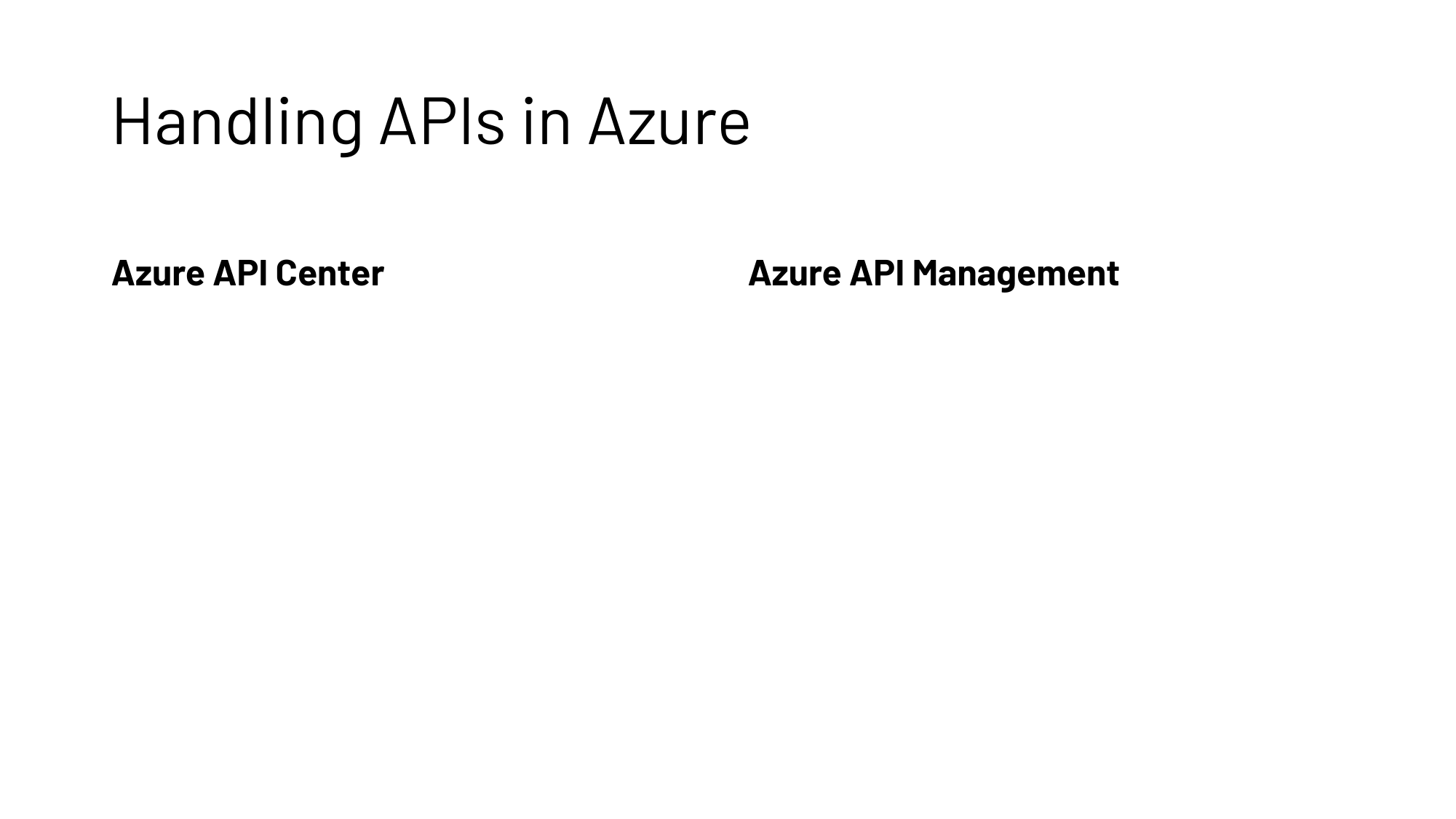

# Handling APIs in Azure
Azure API Center
Azure API Management